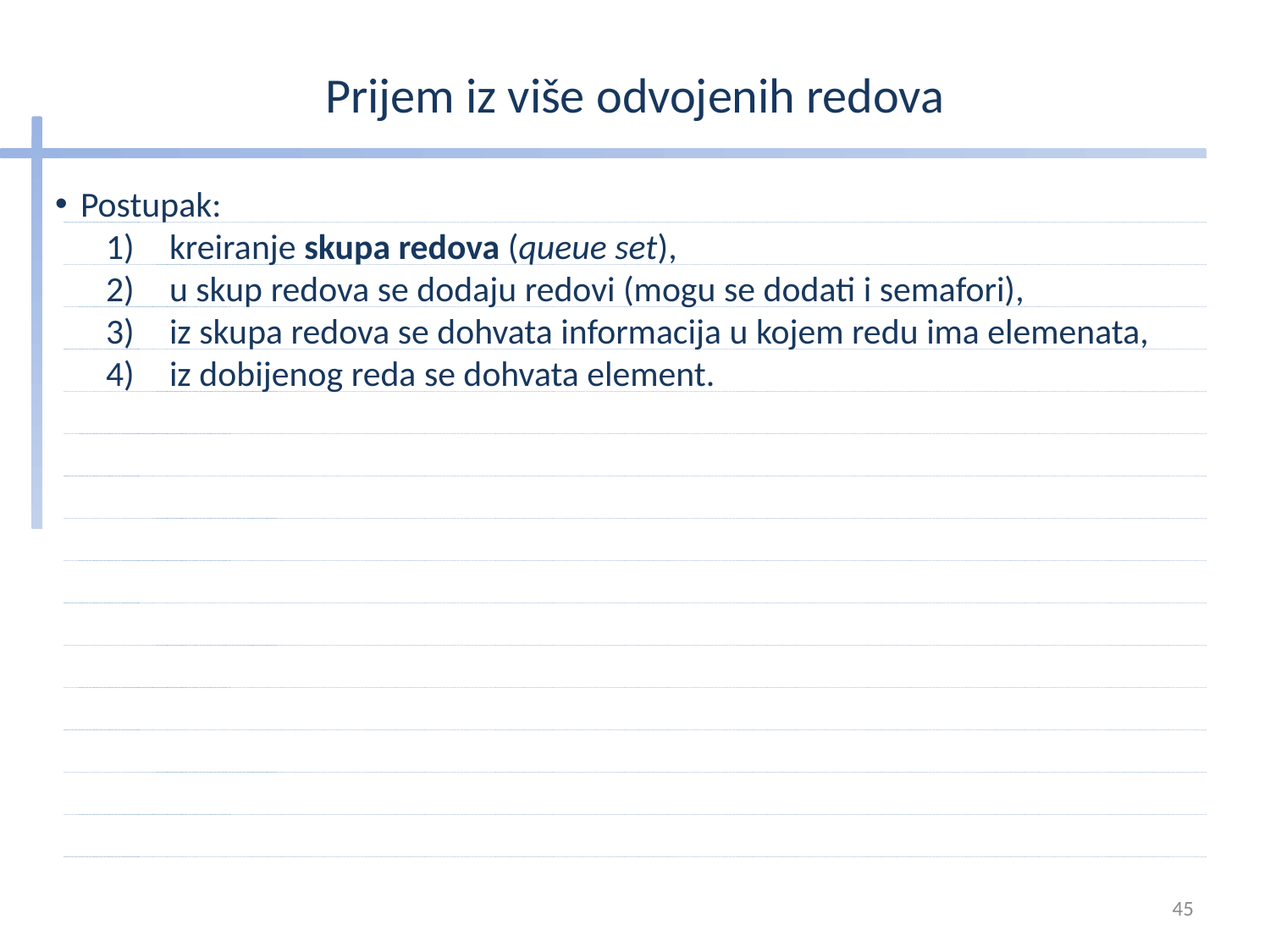

# Prijem iz više odvojenih redova
Postupak:
kreiranje skupa redova (queue set),
u skup redova se dodaju redovi (mogu se dodati i semafori),
iz skupa redova se dohvata informacija u kojem redu ima elemenata,
iz dobijenog reda se dohvata element.
45